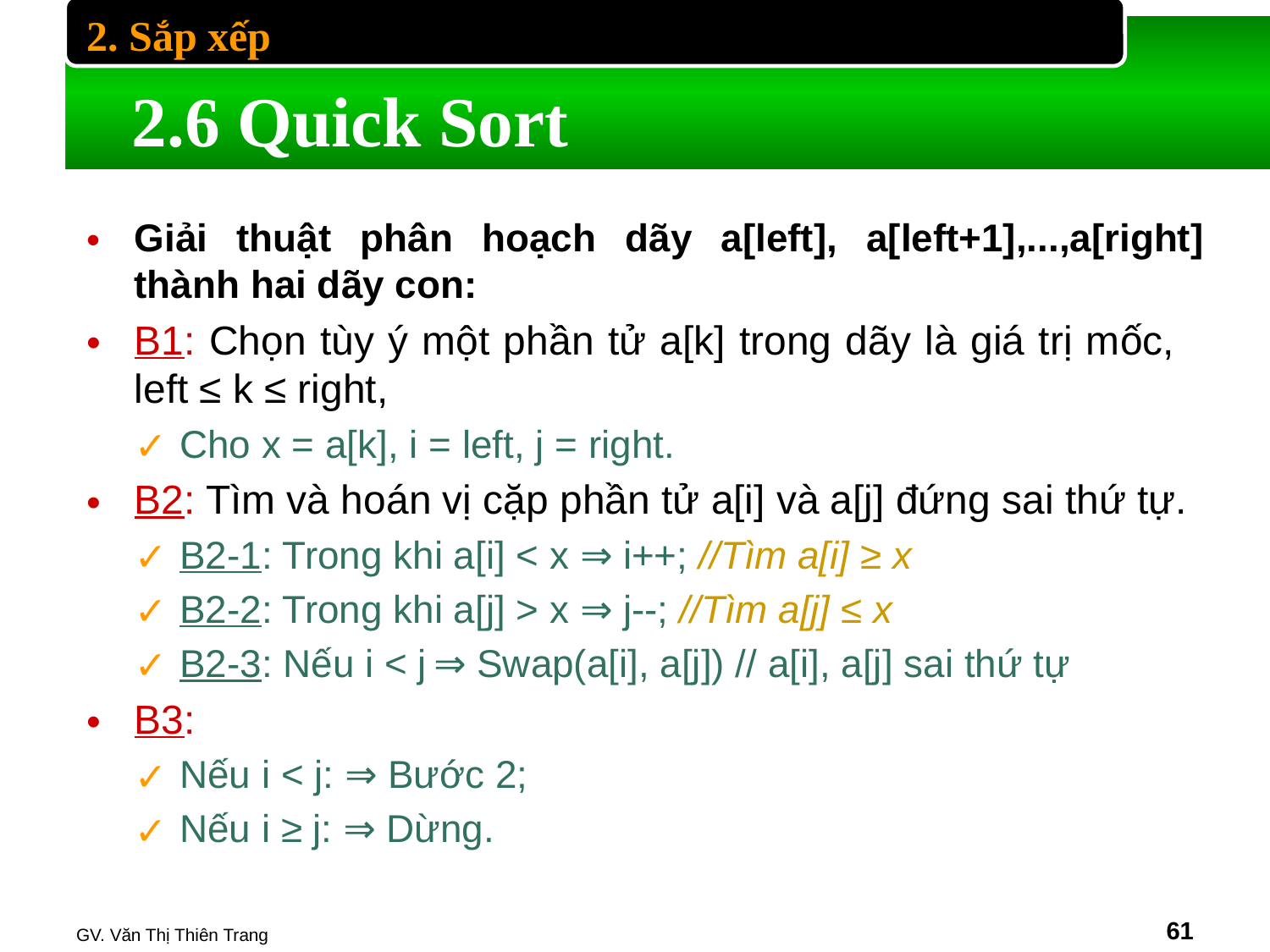

2. Sắp xếp
# 2.6 Quick Sort
Giải thuật phân hoạch dãy a[left], a[left+1],...,a[right] thành hai dãy con:
B1: Chọn tùy ý một phần tử a[k] trong dãy là giá trị mốc,   left ≤ k ≤ right,
Cho x = a[k], i = left, j = right.
B2: Tìm và hoán vị cặp phần tử a[i] và a[j] đứng sai thứ tự.
B2-1: Trong khi a[i] < x ⇒ i++; //Tìm a[i] ≥ x
B2-2: Trong khi a[j] > x ⇒ j--; //Tìm a[j] ≤ x
B2-3: Nếu i < j	⇒ Swap(a[i], a[j]) // a[i], a[j] sai thứ tự
B3:
Nếu i < j: ⇒ Bước 2;
Nếu i ≥ j: ⇒ Dừng.
GV. Văn Thị Thiên Trang
61